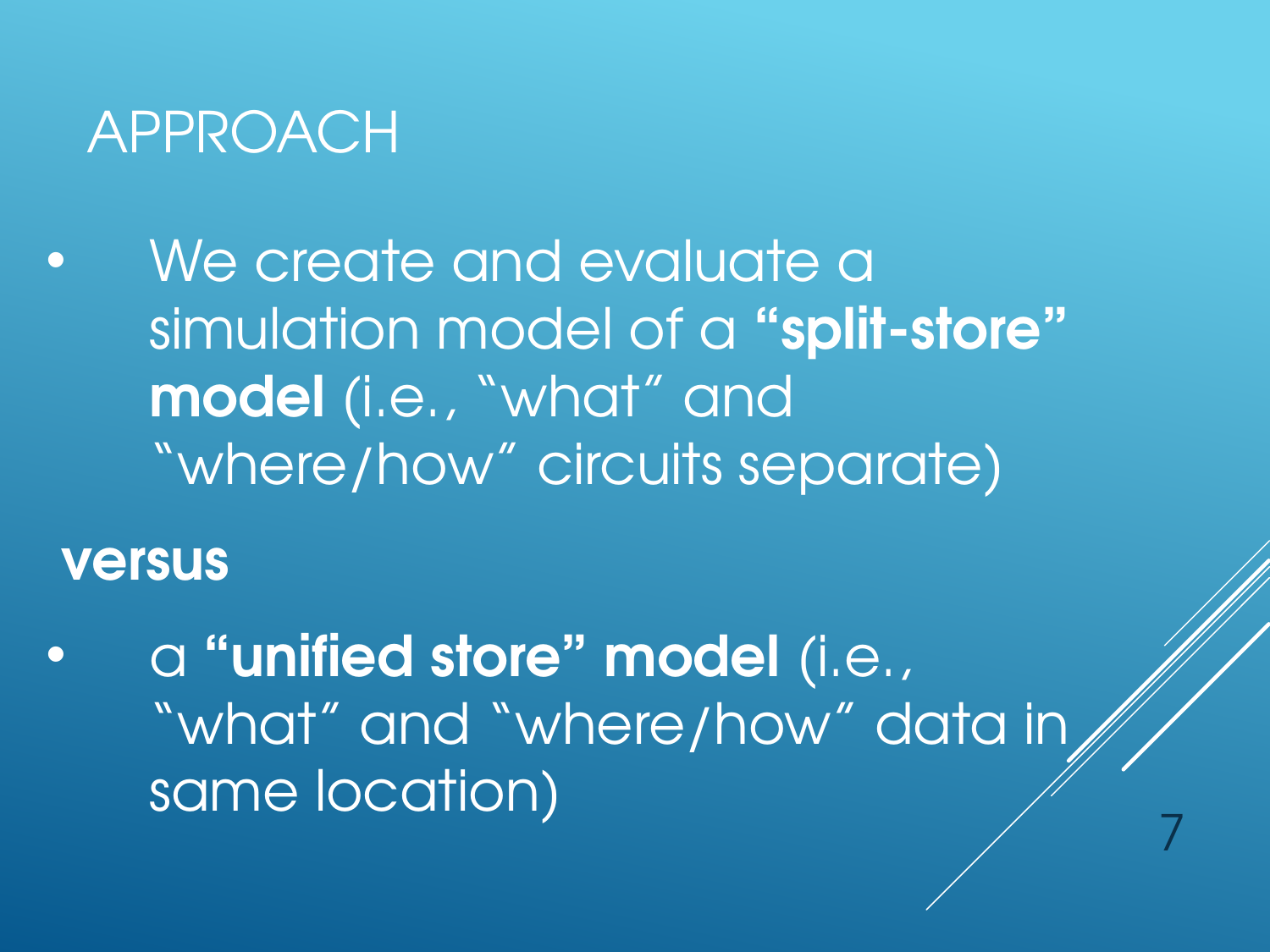

# approach
We create and evaluate a simulation model of a “split-store” model (i.e., “what” and “where/how” circuits separate)
 versus
a “unified store” model (i.e., “what” and “where/how” data in same location)
7